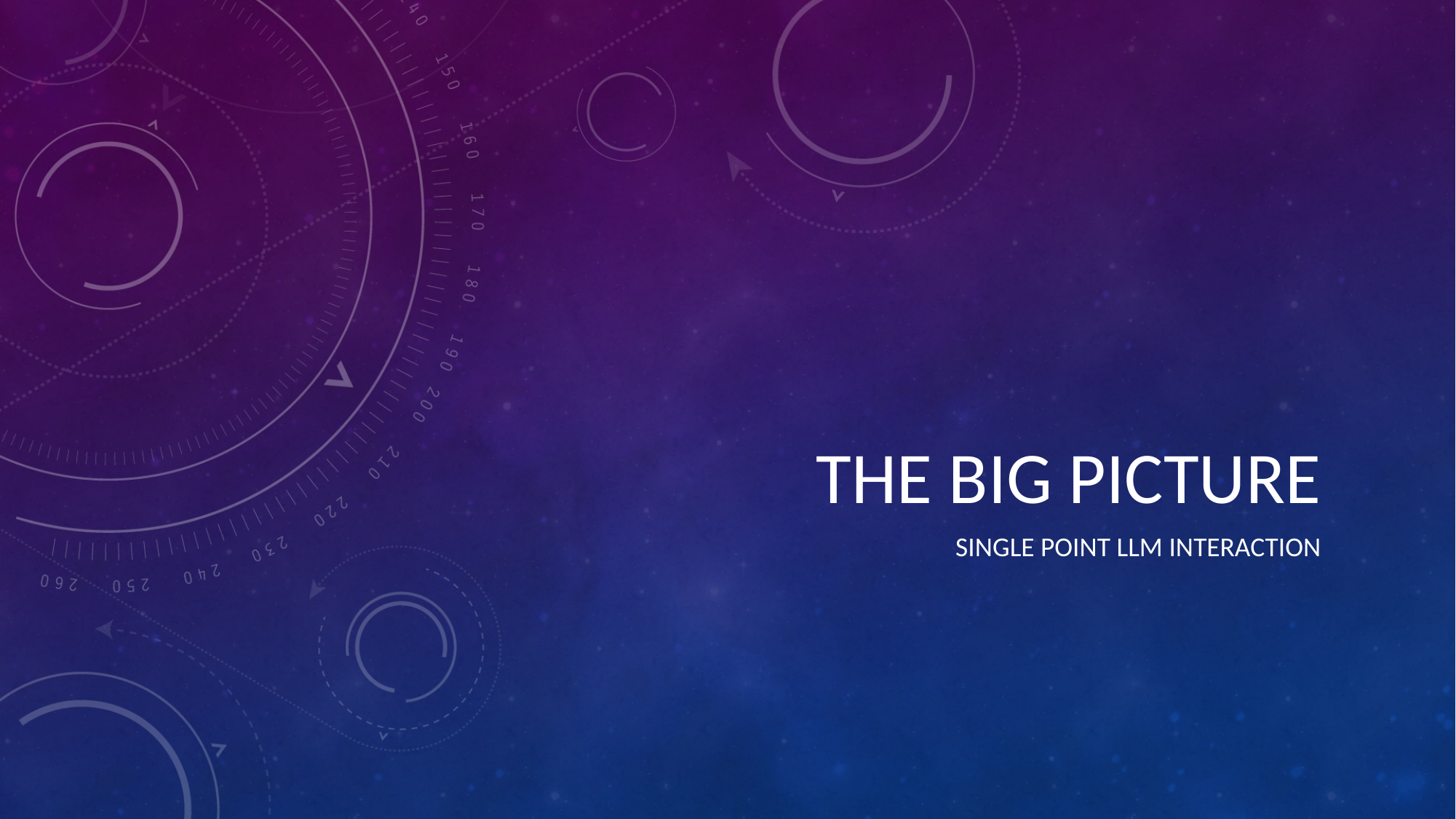

# The Big Picture
Single Point LLM Interaction